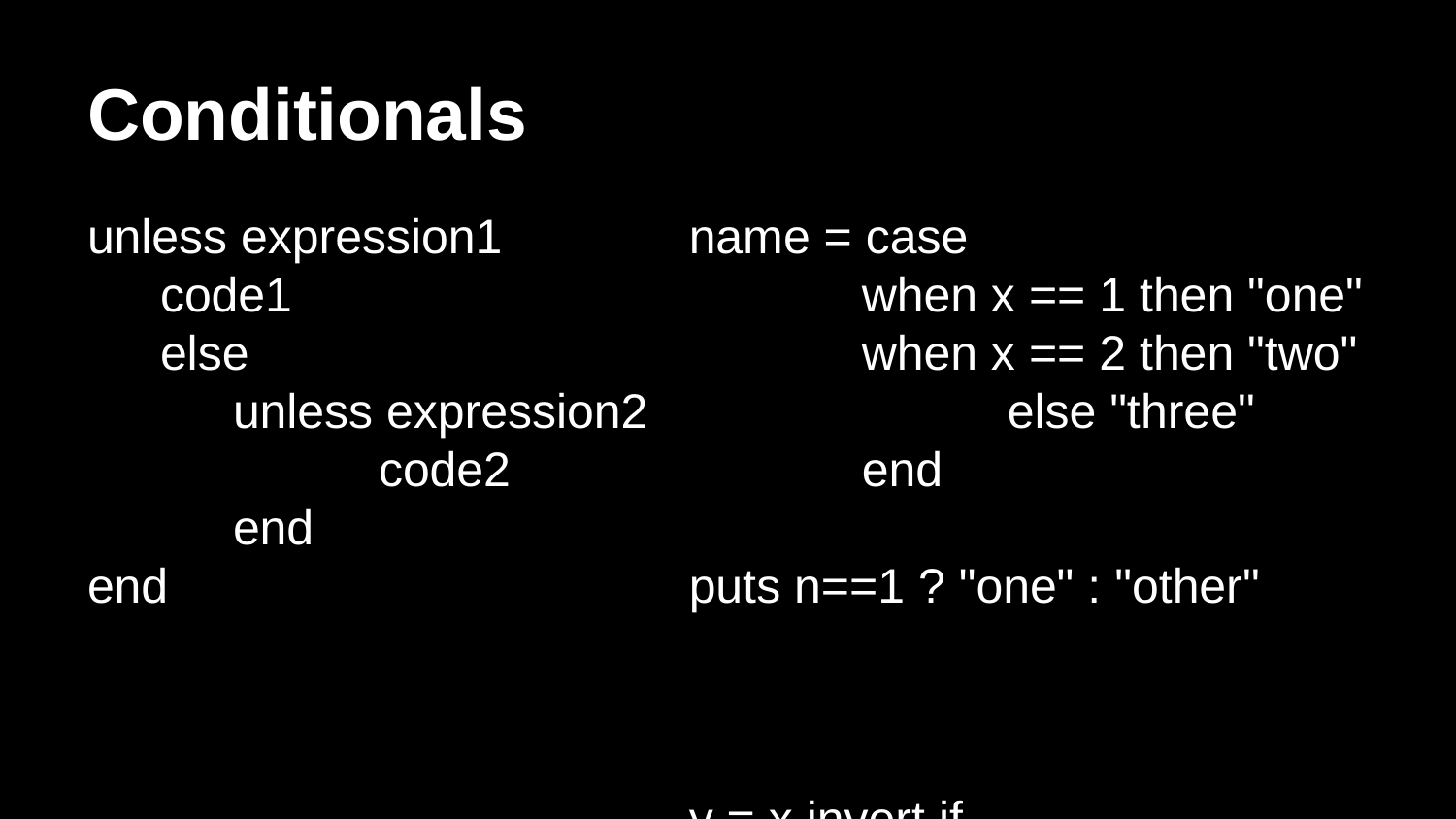

# Conditionals
unless expression1
code1
else
	unless expression2
		code2
	end
end

name = case
  when x == 1 then "one"
  when x == 2 then "two"
	  else "three"
  end

puts n==1 ? "one" : "other"

y = x.invert if x.respond_to? :invert